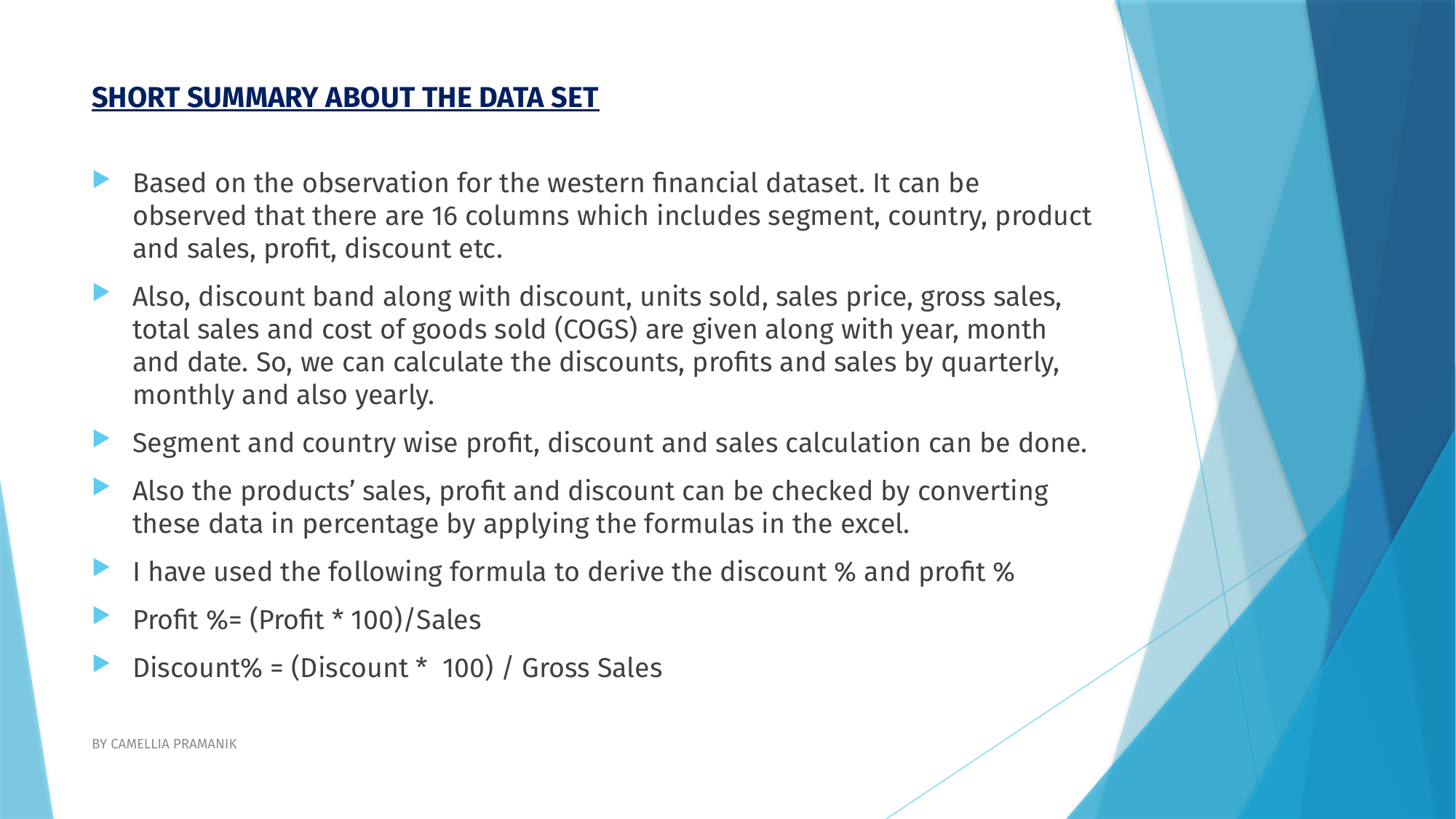

# SHORT SUMMARY ABOUT THE DATA SET
Based on the observation for the western financial dataset. It can be observed that there are 16 columns which includes segment, country, product and sales, profit, discount etc.
Also, discount band along with discount, units sold, sales price, gross sales, total sales and cost of goods sold (COGS) are given along with year, month and date. So, we can calculate the discounts, profits and sales by quarterly, monthly and also yearly.
Segment and country wise profit, discount and sales calculation can be done.
Also the products’ sales, profit and discount can be checked by converting these data in percentage by applying the formulas in the excel.
I have used the following formula to derive the discount % and profit %
Profit %= (Profit * 100)/Sales
Discount% = (Discount *  100) / Gross Sales
BY CAMELLIA PRAMANIK